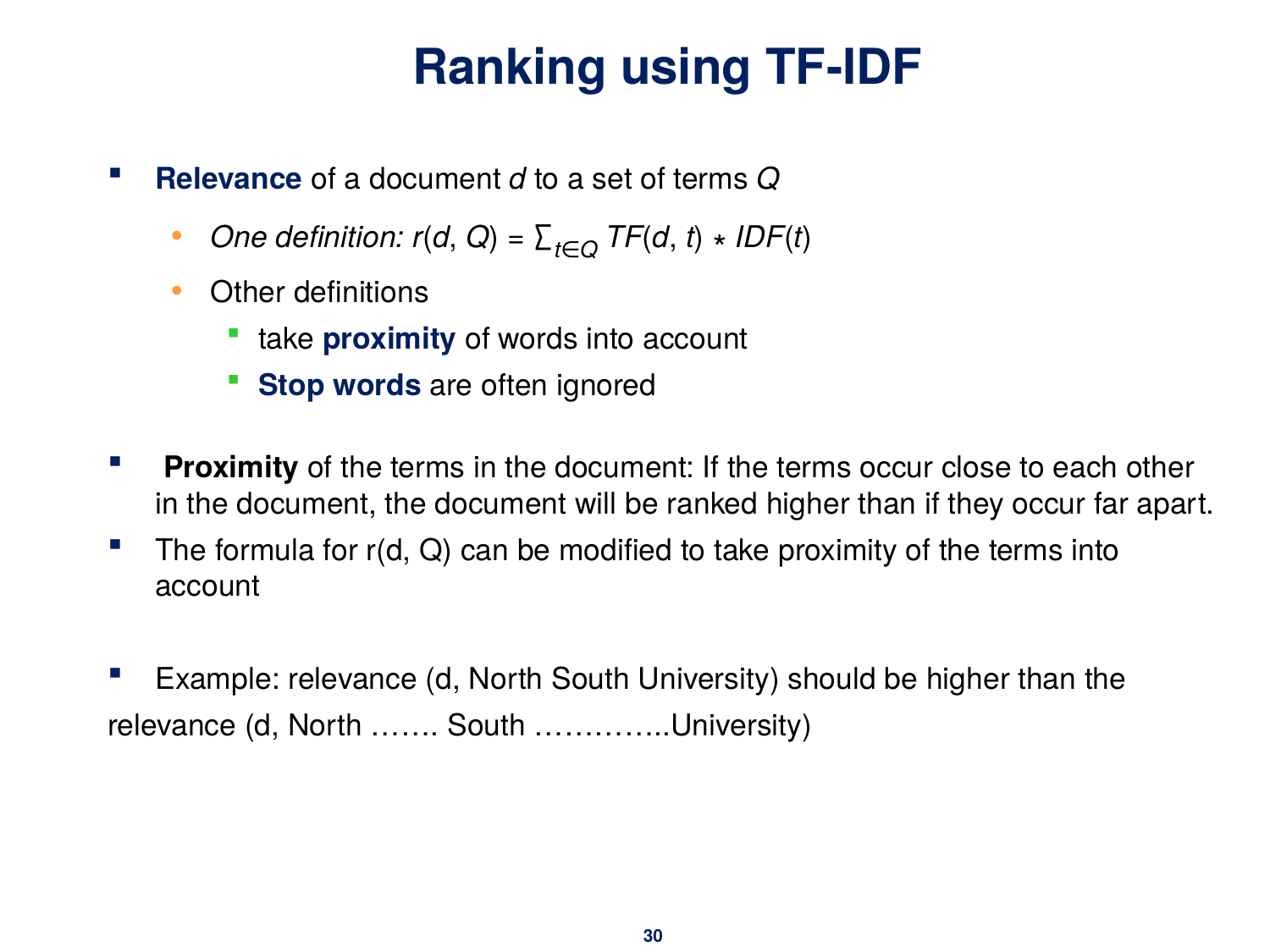

# Ranking using TF-IDF
Relevance of a document d to a set of terms Q
One definition: r(d, Q) = ∑t∈Q TF(d, t) ∗ IDF(t)
Other definitions
take proximity of words into account
Stop words are often ignored
 Proximity of the terms in the document: If the terms occur close to each other in the document, the document will be ranked higher than if they occur far apart.
The formula for r(d, Q) can be modified to take proximity of the terms into account

Example: relevance (d, North South University) should be higher than the
relevance (d, North ……. South …………..University)